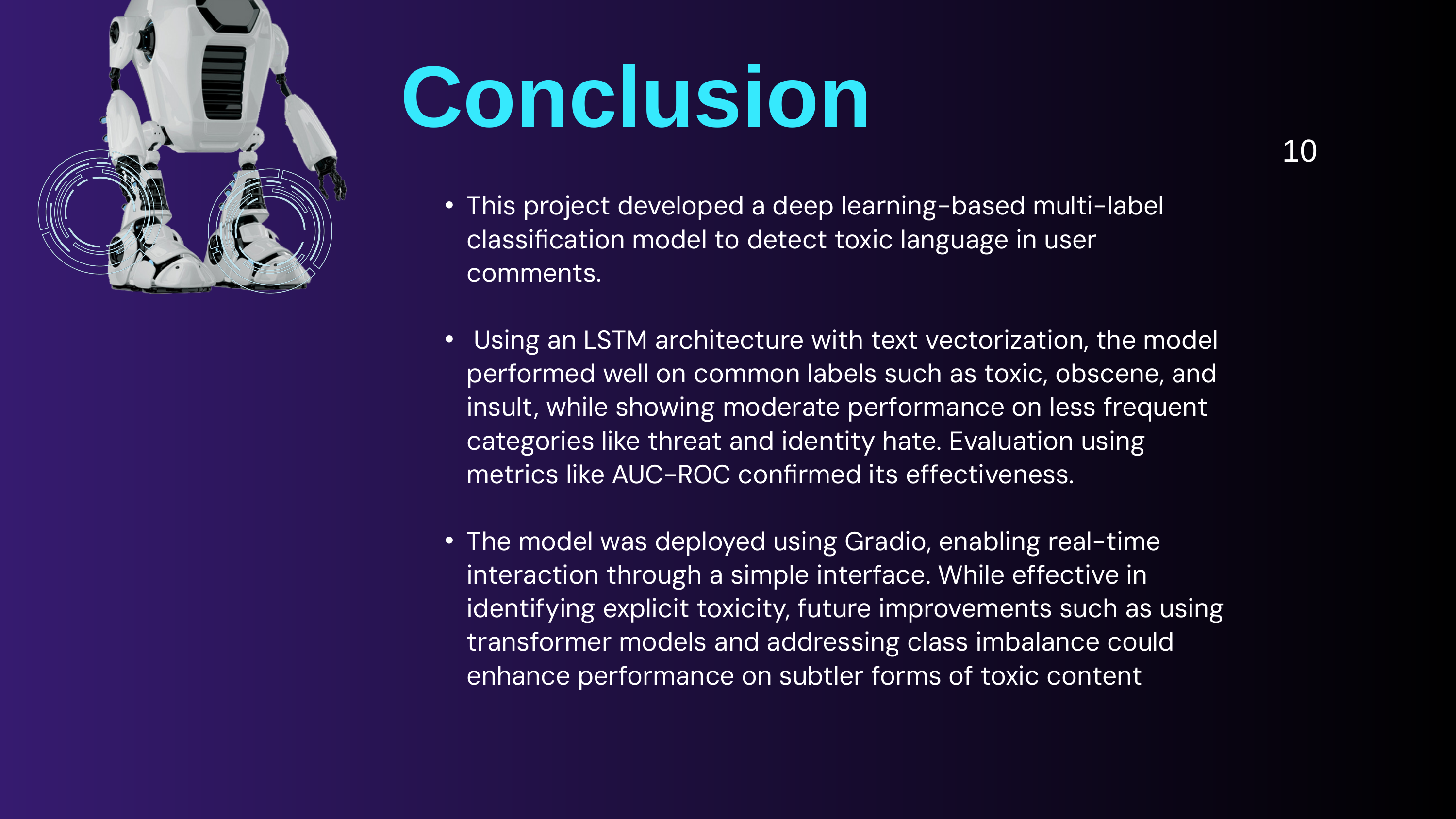

Conclusion
10

This project developed a deep learning-based multi-label classification model to detect toxic language in user comments.

 Using an LSTM architecture with text vectorization, the model performed well on common labels such as toxic, obscene, and insult, while showing moderate performance on less frequent categories like threat and identity hate. Evaluation using metrics like AUC-ROC confirmed its effectiveness.

The model was deployed using Gradio, enabling real-time interaction through a simple interface. While effective in identifying explicit toxicity, future improvements such as using transformer models and addressing class imbalance could enhance performance on subtler forms of toxic content